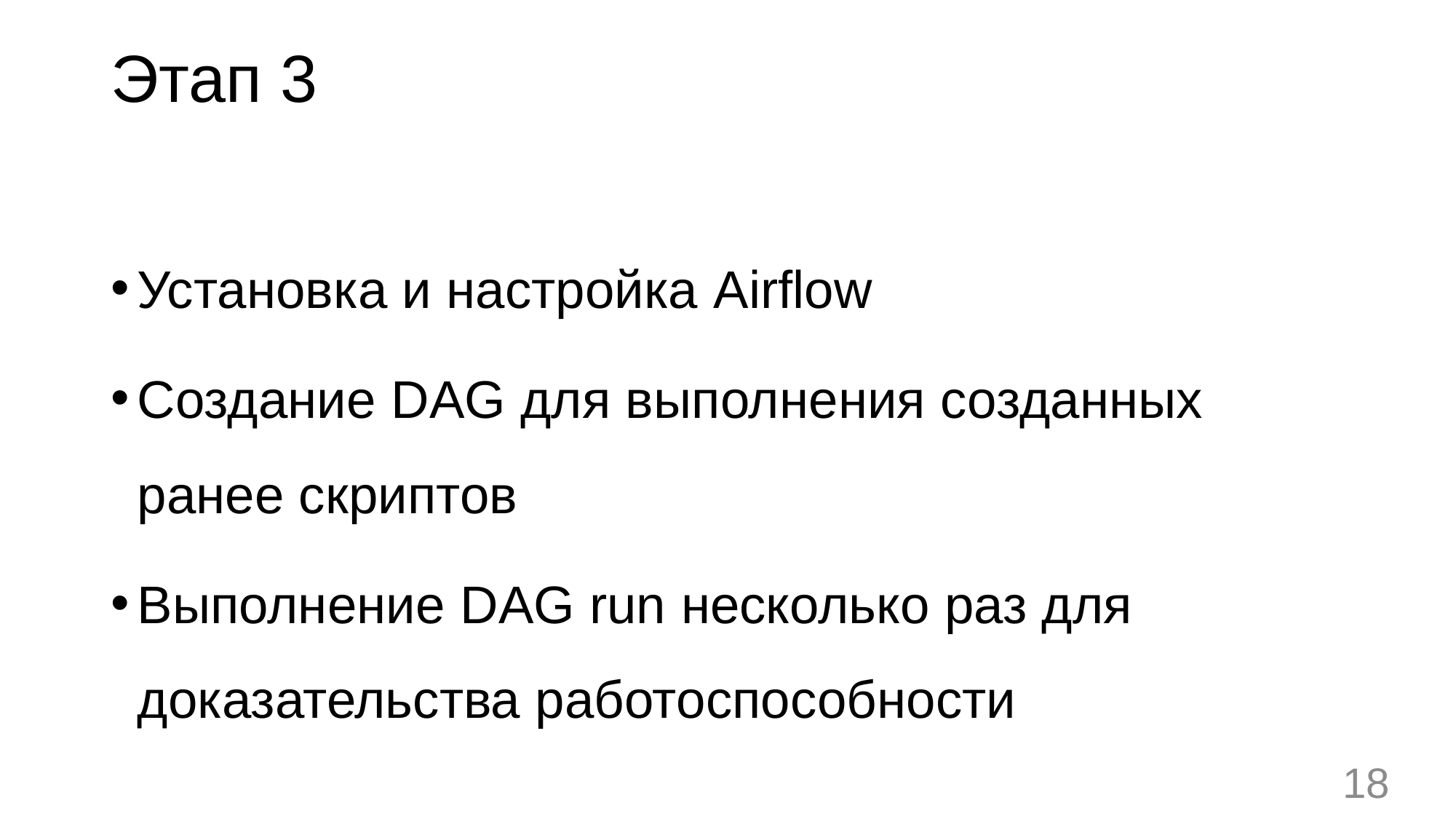

# Этап 3
Установка и настройка Airflow
Создание DAG для выполнения созданных ранее скриптов
Выполнение DAG run несколько раз для доказательства работоспособности
18